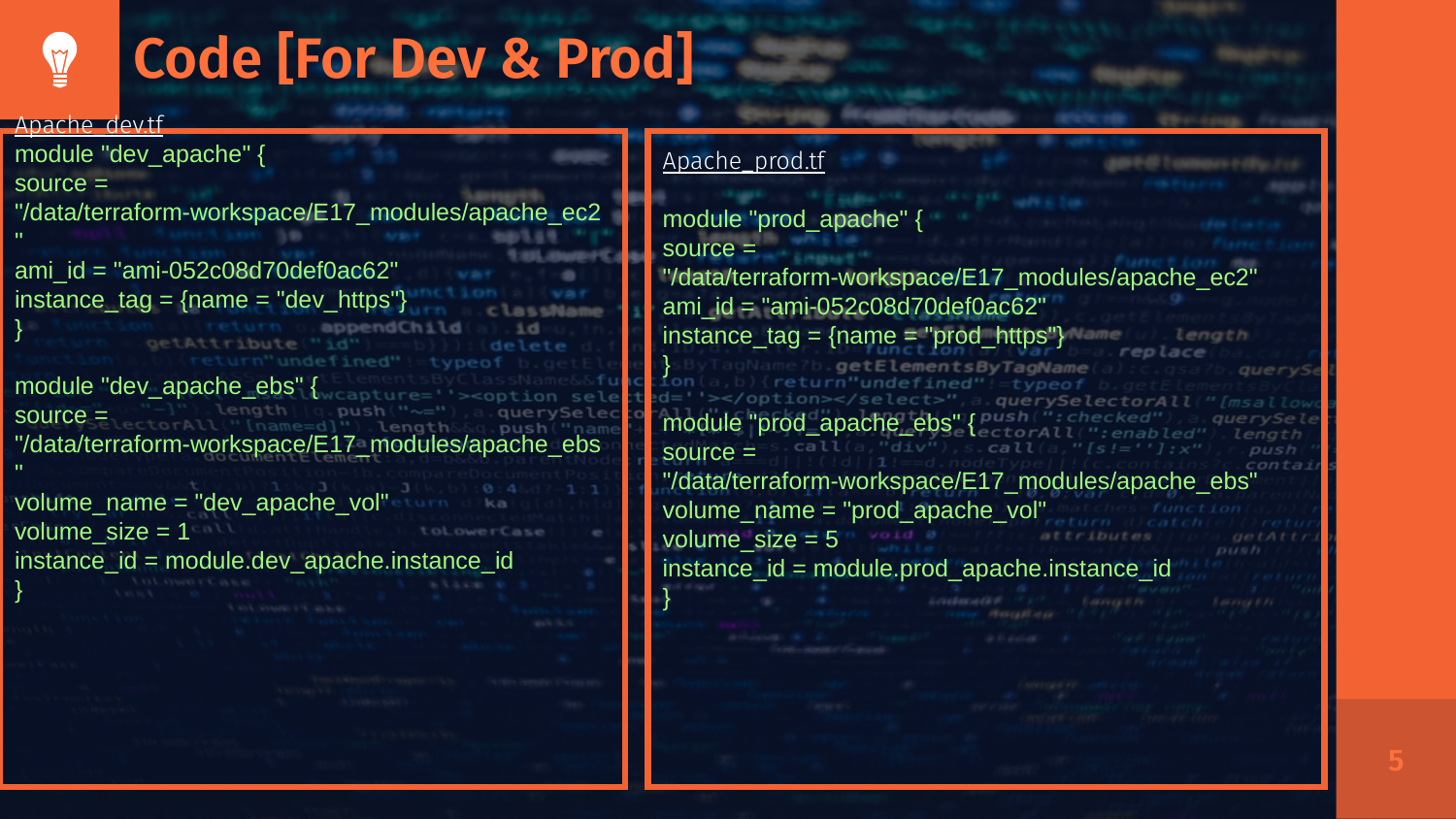

# Code [For Dev & Prod]

Apache_dev.tf
module "dev_apache" {
source = "/data/terraform-workspace/E17_modules/apache_ec2"
ami_id = "ami-052c08d70def0ac62"
instance_tag = {name = "dev_https"}
}
module "dev_apache_ebs" {
source = "/data/terraform-workspace/E17_modules/apache_ebs"
volume_name = "dev_apache_vol"
volume_size = 1
instance_id = module.dev_apache.instance_id
}

Apache_prod.tf

module "prod_apache" {
source = "/data/terraform-workspace/E17_modules/apache_ec2"
ami_id = "ami-052c08d70def0ac62"
instance_tag = {name = "prod_https"}
}
module "prod_apache_ebs" {
source = "/data/terraform-workspace/E17_modules/apache_ebs"
volume_name = "prod_apache_vol"
volume_size = 5
instance_id = module.prod_apache.instance_id
}

5